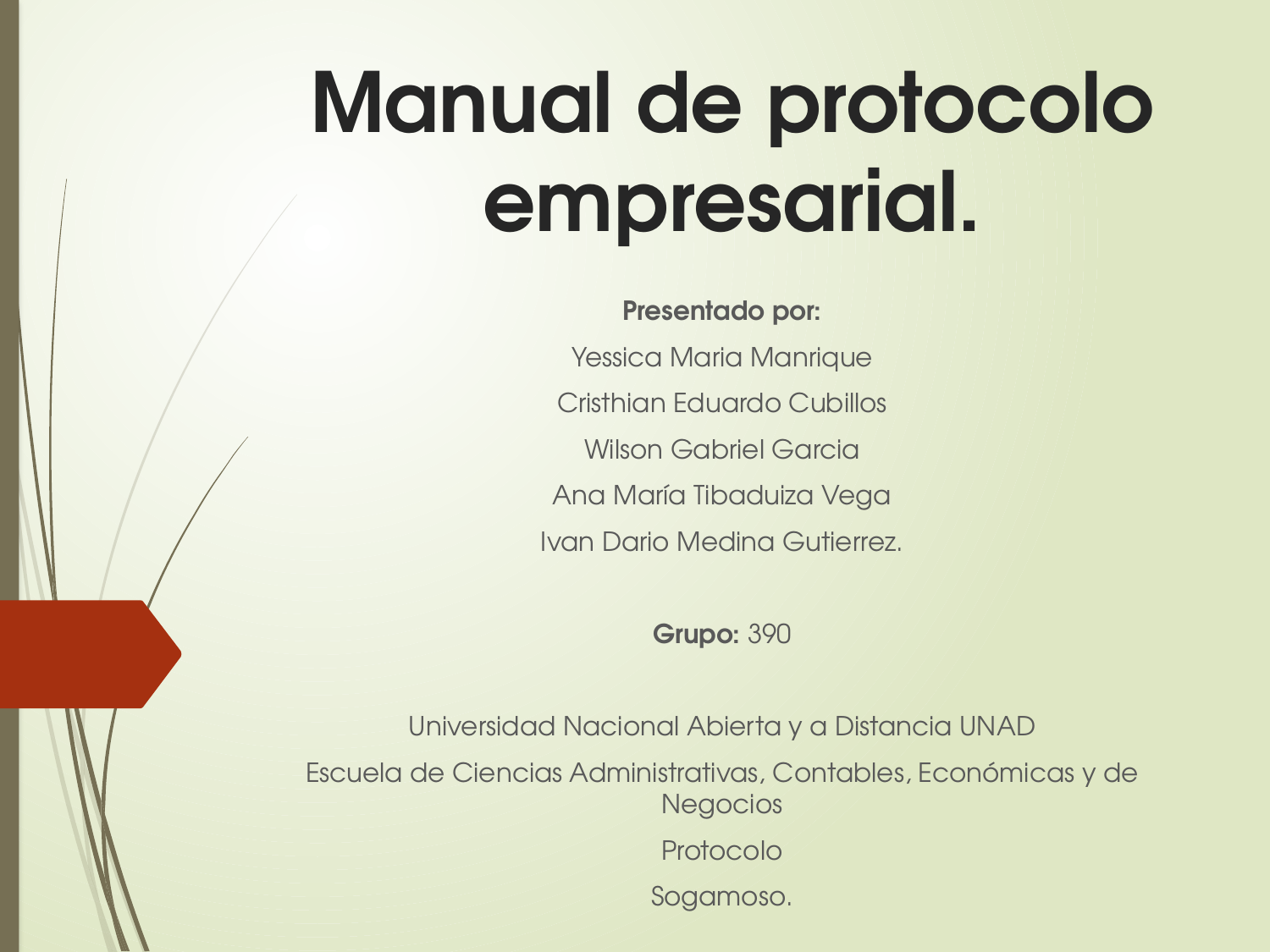

# Manual de protocolo empresarial.
Presentado por:
Yessica Maria Manrique
Cristhian Eduardo Cubillos
Wilson Gabriel Garcia
Ana María Tibaduiza Vega
Ivan Dario Medina Gutierrez.

Grupo: 390

Universidad Nacional Abierta y a Distancia UNAD
Escuela de Ciencias Administrativas, Contables, Económicas y de Negocios
Protocolo
Sogamoso.